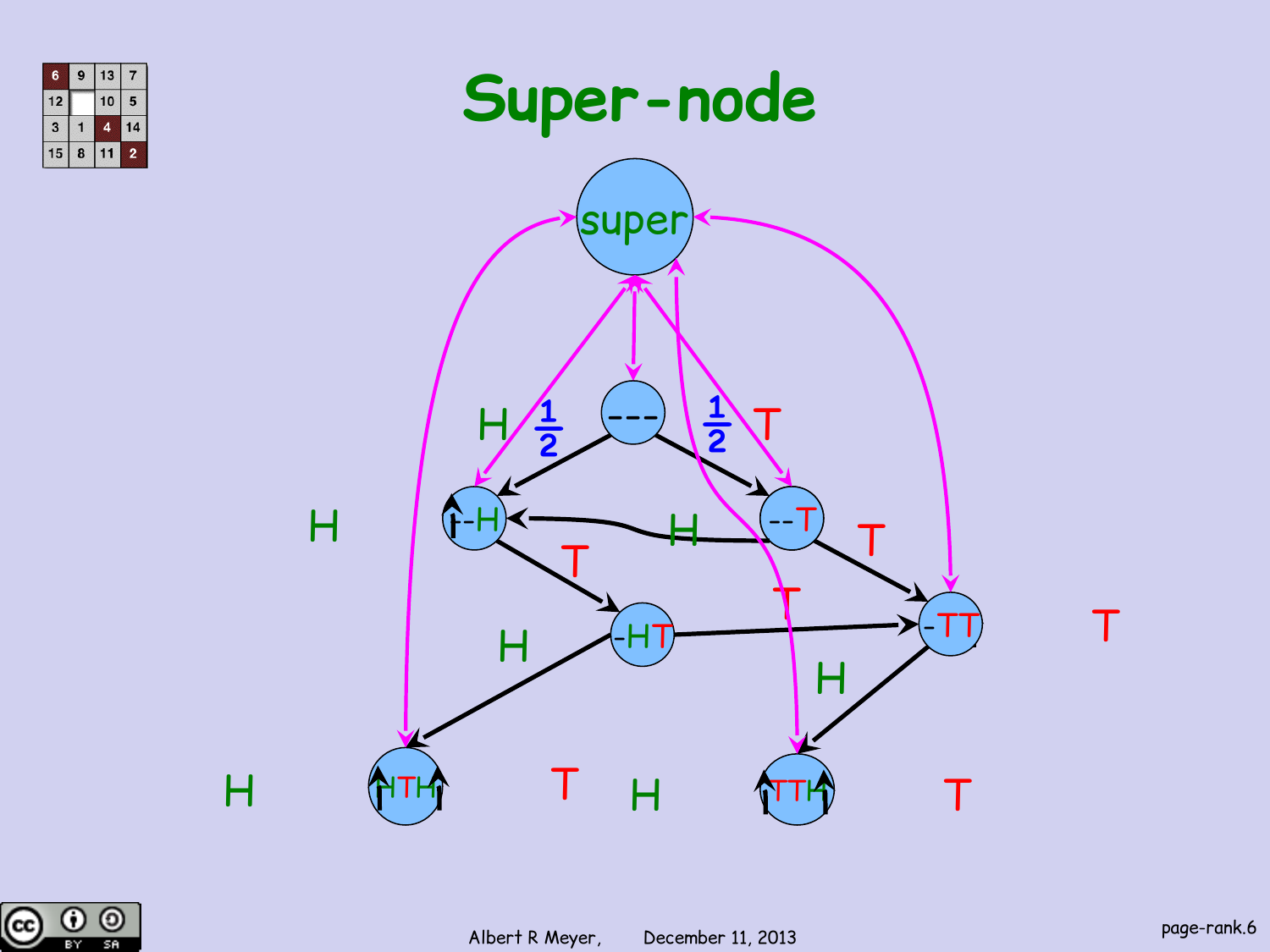

# Super-node

super

---
½
½

H
T
--H
--T
--T
H
H
T
-TT
T
T
T
HTH
T
TTH
H
T
H
-HT
H
H
page-rank.6

Albert R Meyer,        December 11, 2013